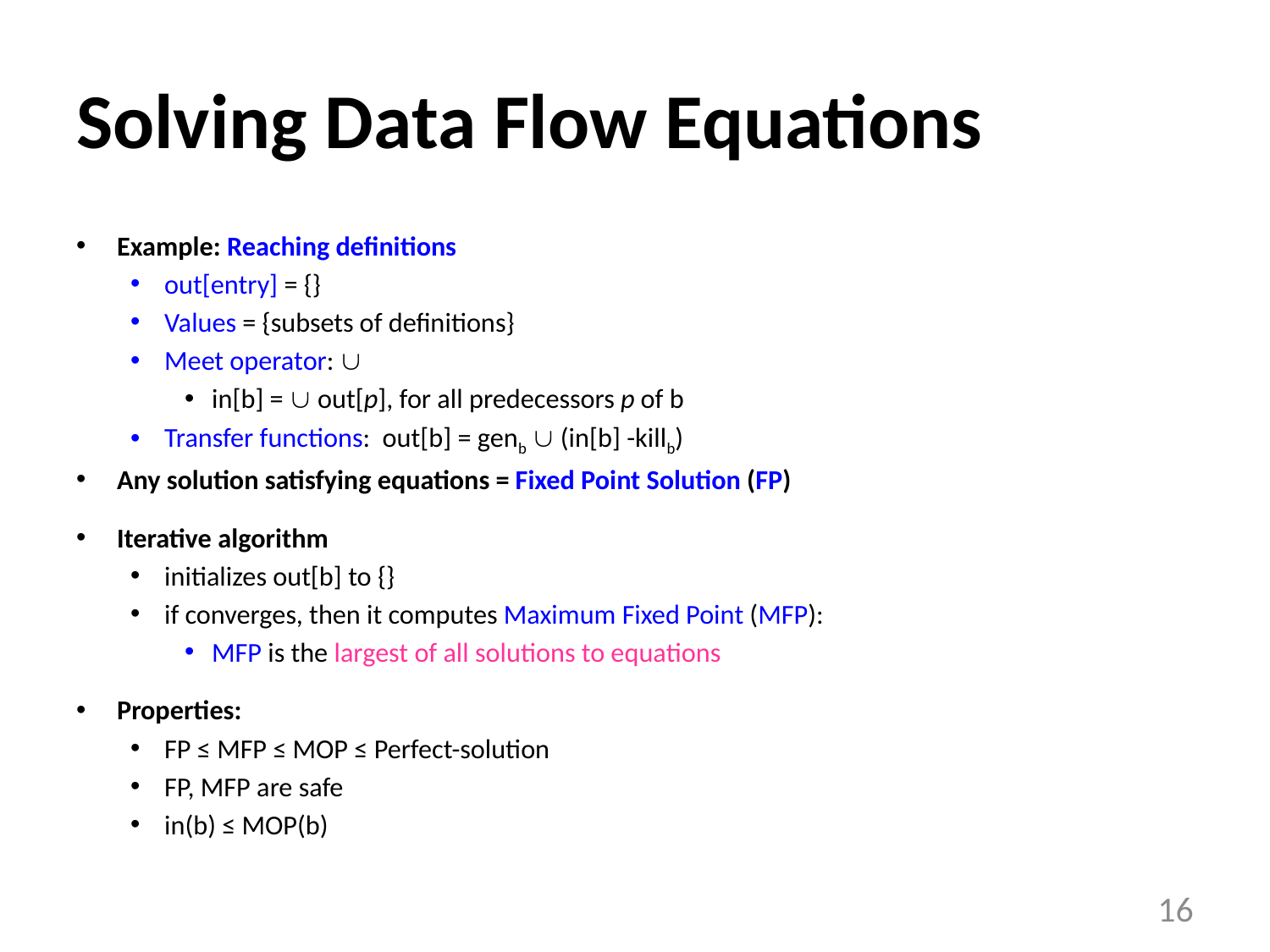

# Solving Data Flow Equations
Example: Reaching definitions
out[entry] = {}
Values = {subsets of definitions}
Meet operator: ∪
in[b] = ∪ out[p], for all predecessors p of b
Transfer functions:  out[b] = genb ∪ (in[b] -killb)
Any solution satisfying equations = Fixed Point Solution (FP)
Iterative algorithm
initializes out[b] to {}
if converges, then it computes Maximum Fixed Point (MFP):
MFP is the largest of all solutions to equations
Properties:
FP ≤ MFP ≤ MOP ≤ Perfect-solution
FP, MFP are safe
in(b) ≤ MOP(b)

16